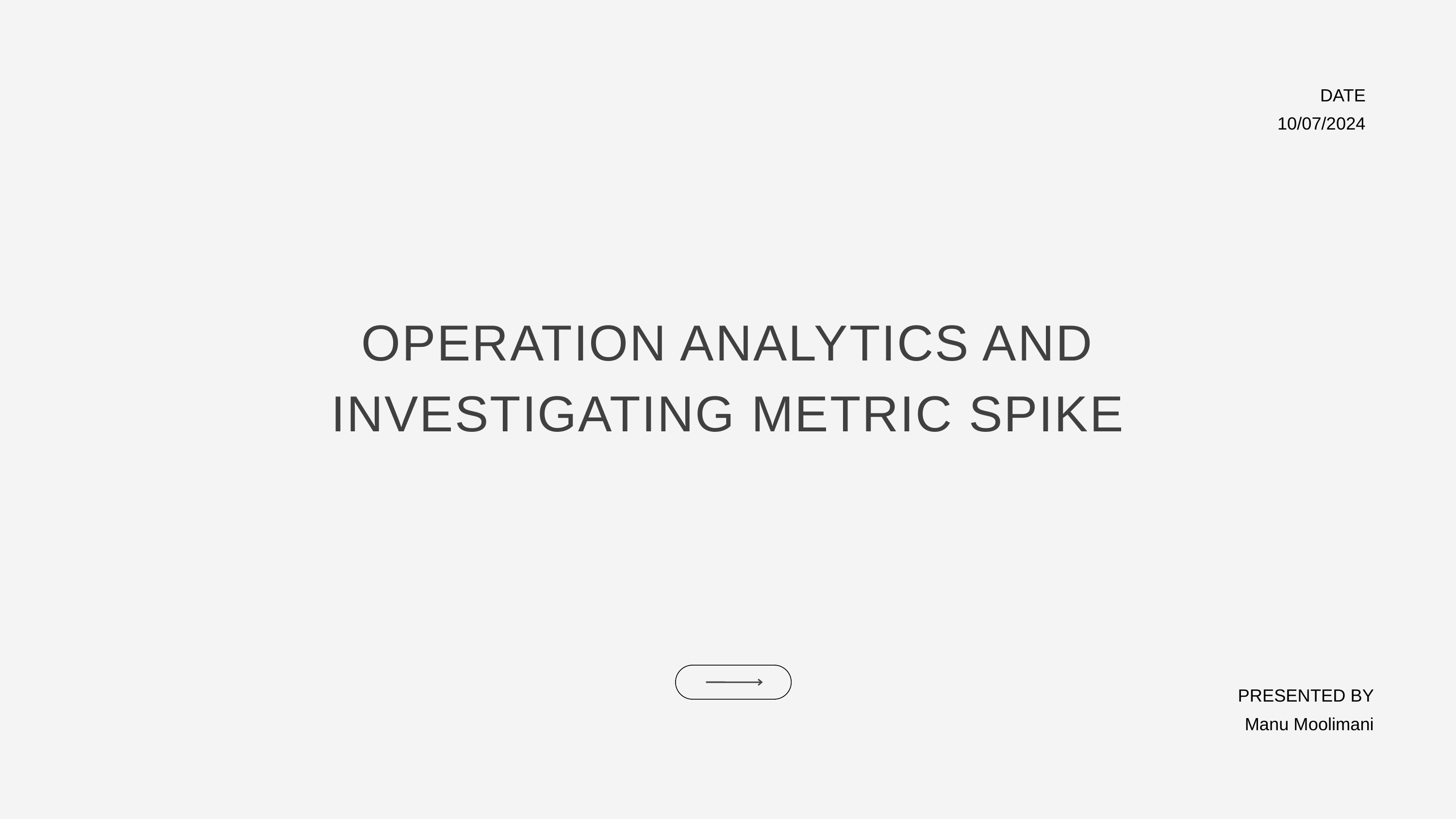

DATE
10/07/2024
OPERATION ANALYTICS AND INVESTIGATING METRIC SPIKE

PRESENTED BY
Manu Moolimani